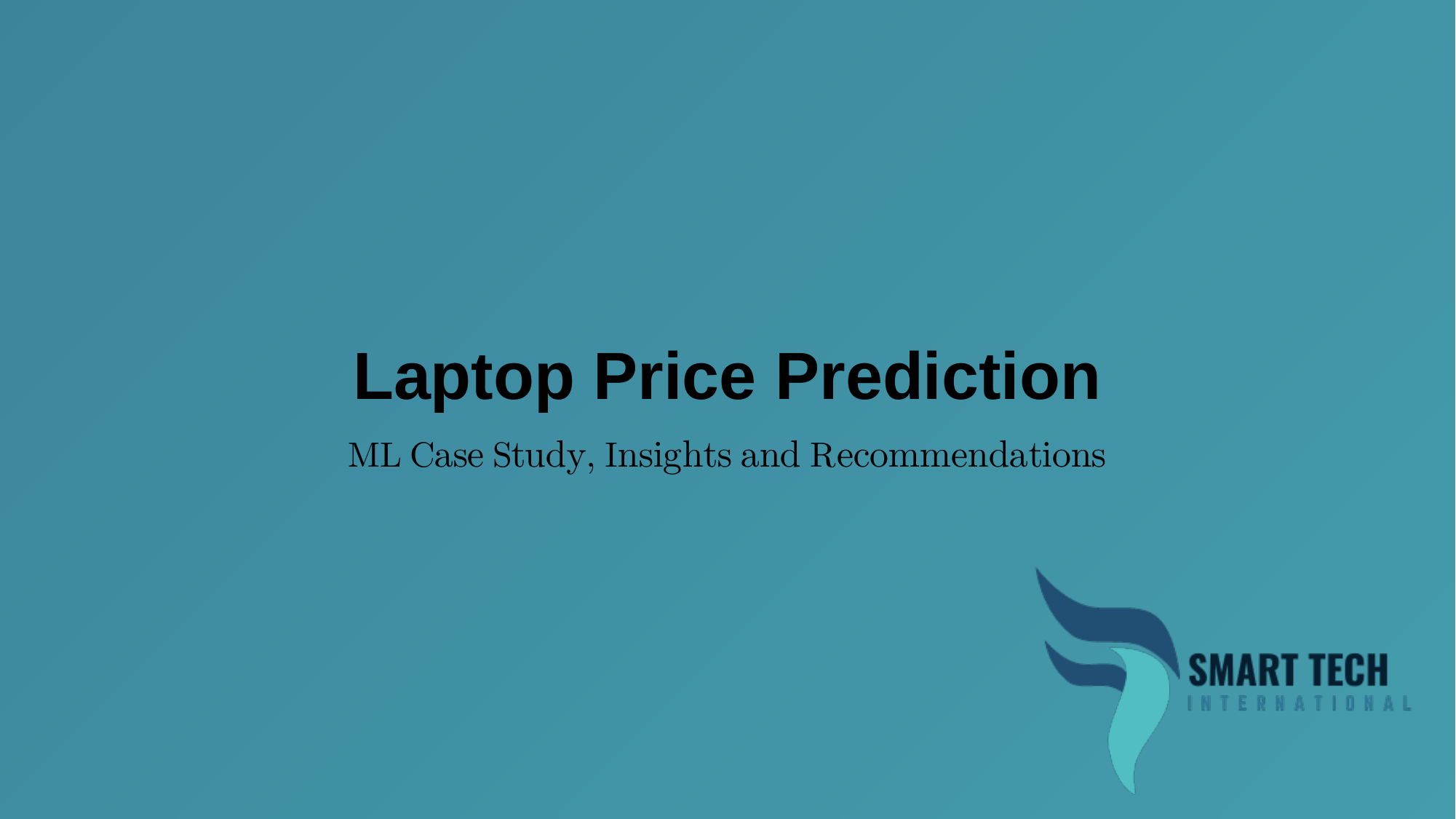

# Laptop Price Prediction
ML Case Study, Insights and Recommendations